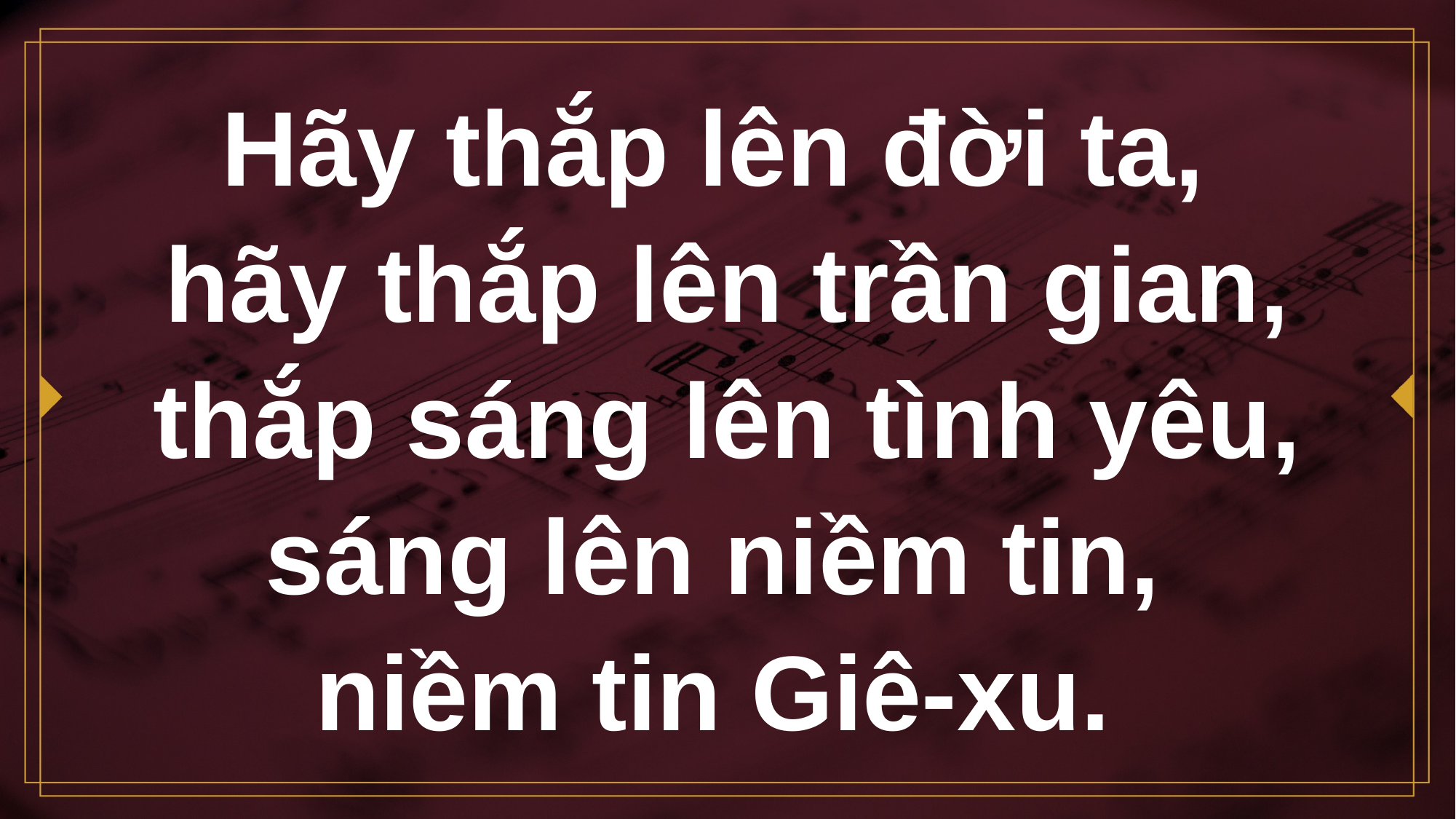

# Hãy thắp lên đời ta, hãy thắp lên trần gian, thắp sáng lên tình yêu, sáng lên niềm tin, niềm tin Giê-xu.